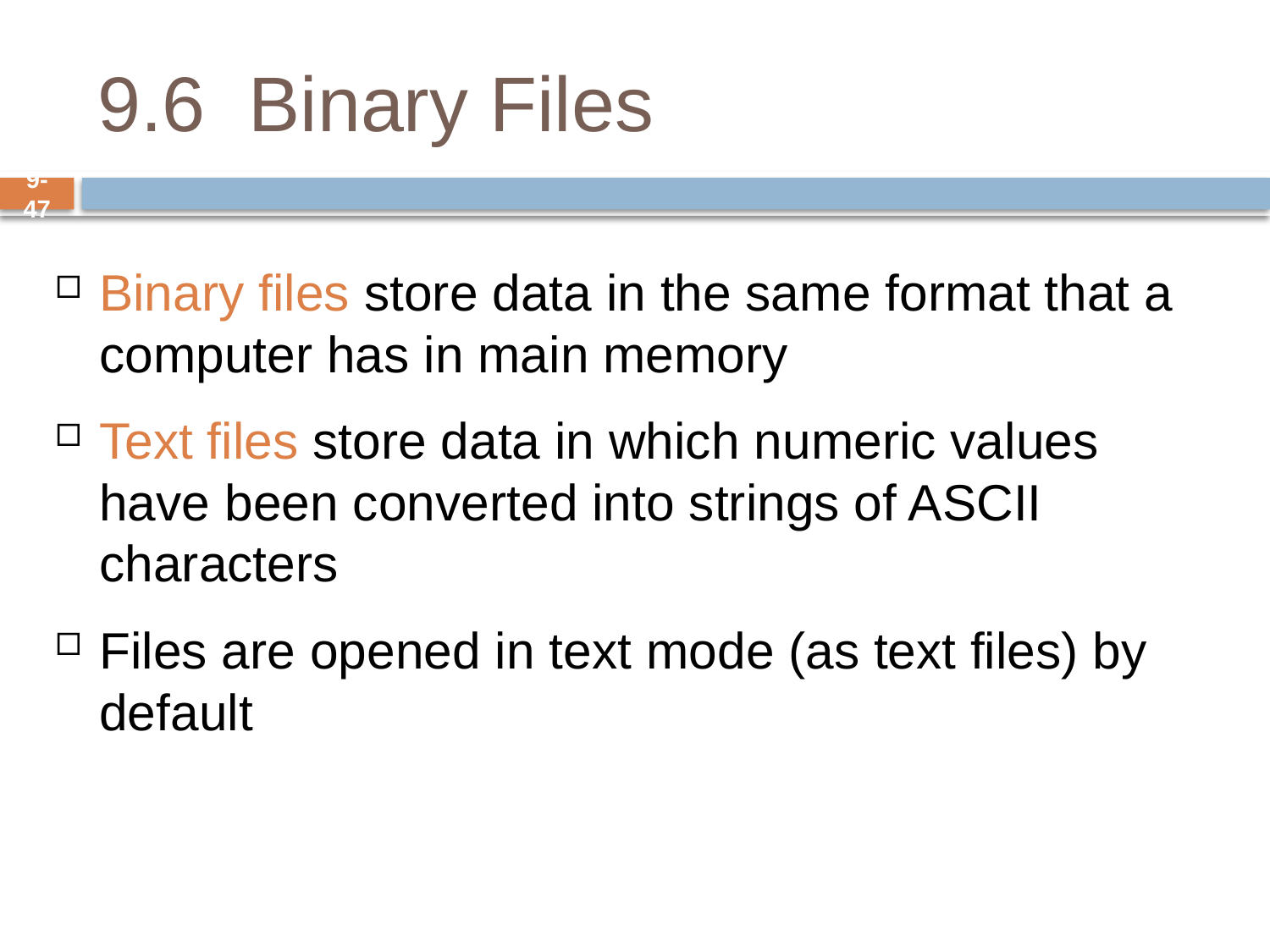

# 9.6  Binary Files
Binary files store data in the same format that a computer has in main memory
Text files store data in which numeric values have been converted into strings of ASCII characters
Files are opened in text mode (as text files) by default
9-47